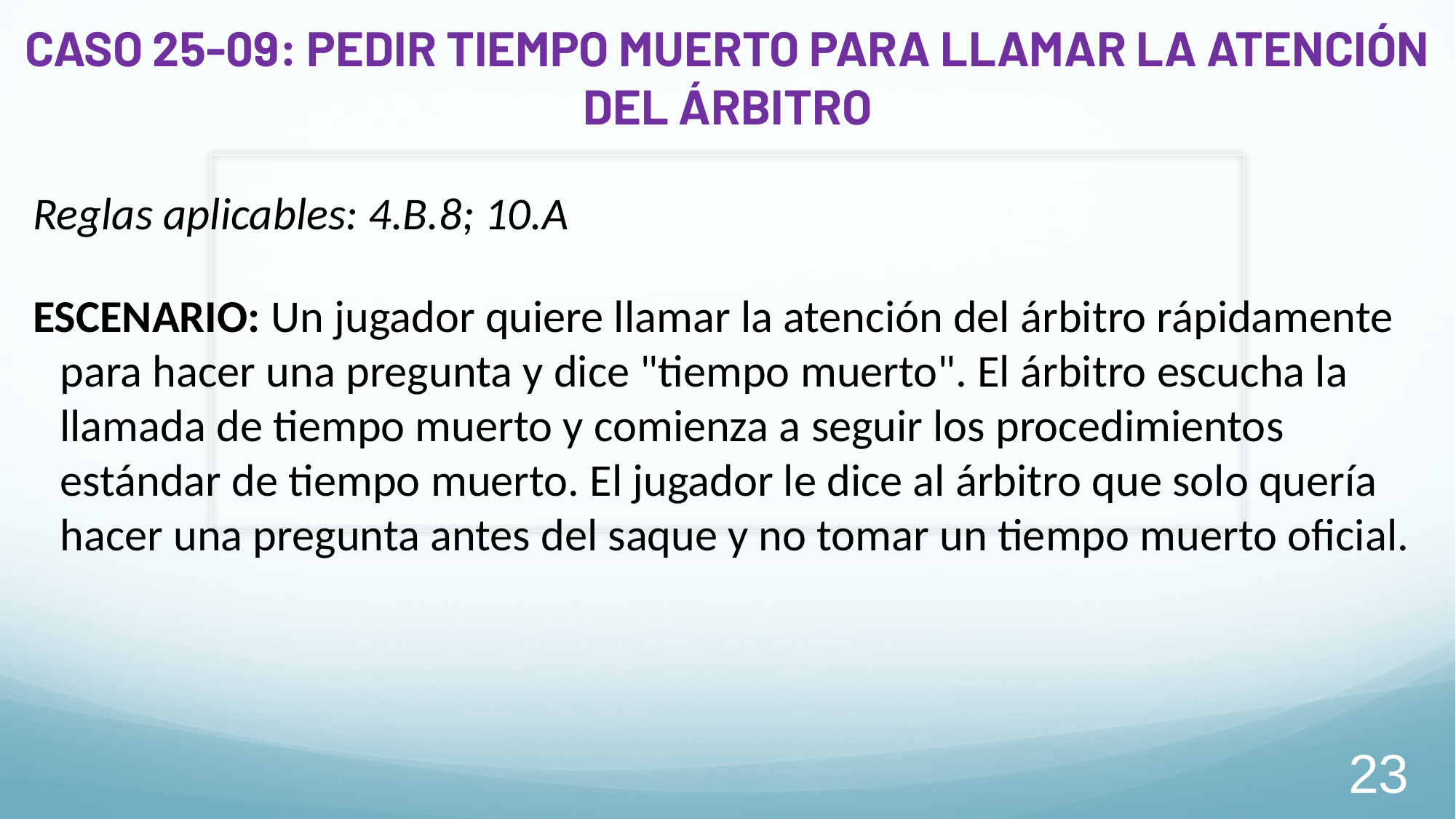

# CASO 25-09: PEDIR TIEMPO MUERTO PARA LLAMAR LA ATENCIÓN DEL ÁRBITRO
Reglas aplicables: 4.B.8; 10.A
ESCENARIO: Un jugador quiere llamar la atención del árbitro rápidamente para hacer una pregunta y dice "tiempo muerto". El árbitro escucha la llamada de tiempo muerto y comienza a seguir los procedimientos estándar de tiempo muerto. El jugador le dice al árbitro que solo quería hacer una pregunta antes del saque y no tomar un tiempo muerto oficial.
23